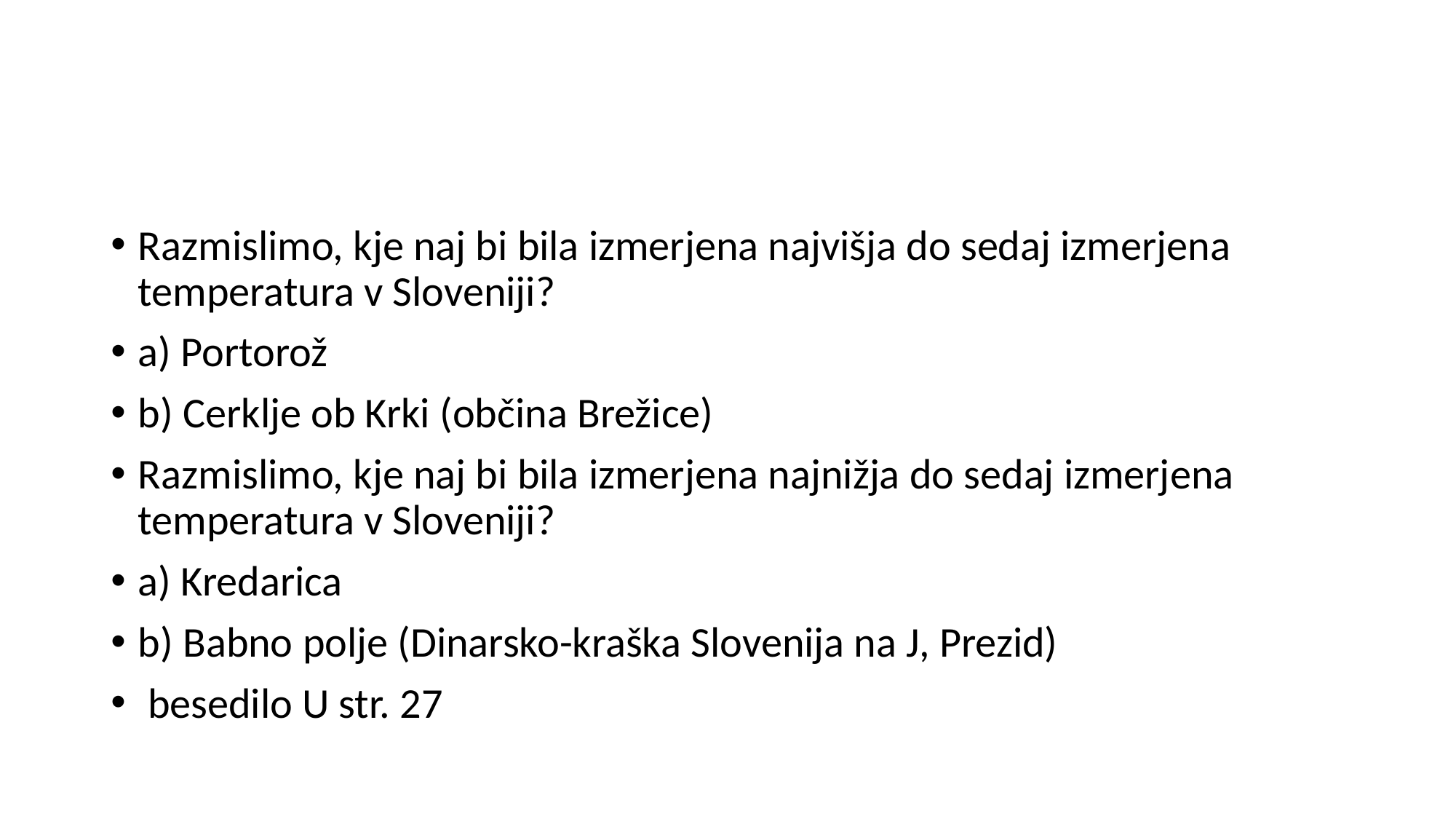

#
Razmislimo, kje naj bi bila izmerjena najvišja do sedaj izmerjena temperatura v Sloveniji?
a) Portorož
b) Cerklje ob Krki (občina Brežice)
Razmislimo, kje naj bi bila izmerjena najnižja do sedaj izmerjena temperatura v Sloveniji?
a) Kredarica
b) Babno polje (Dinarsko-kraška Slovenija na J, Prezid)
 besedilo U str. 27